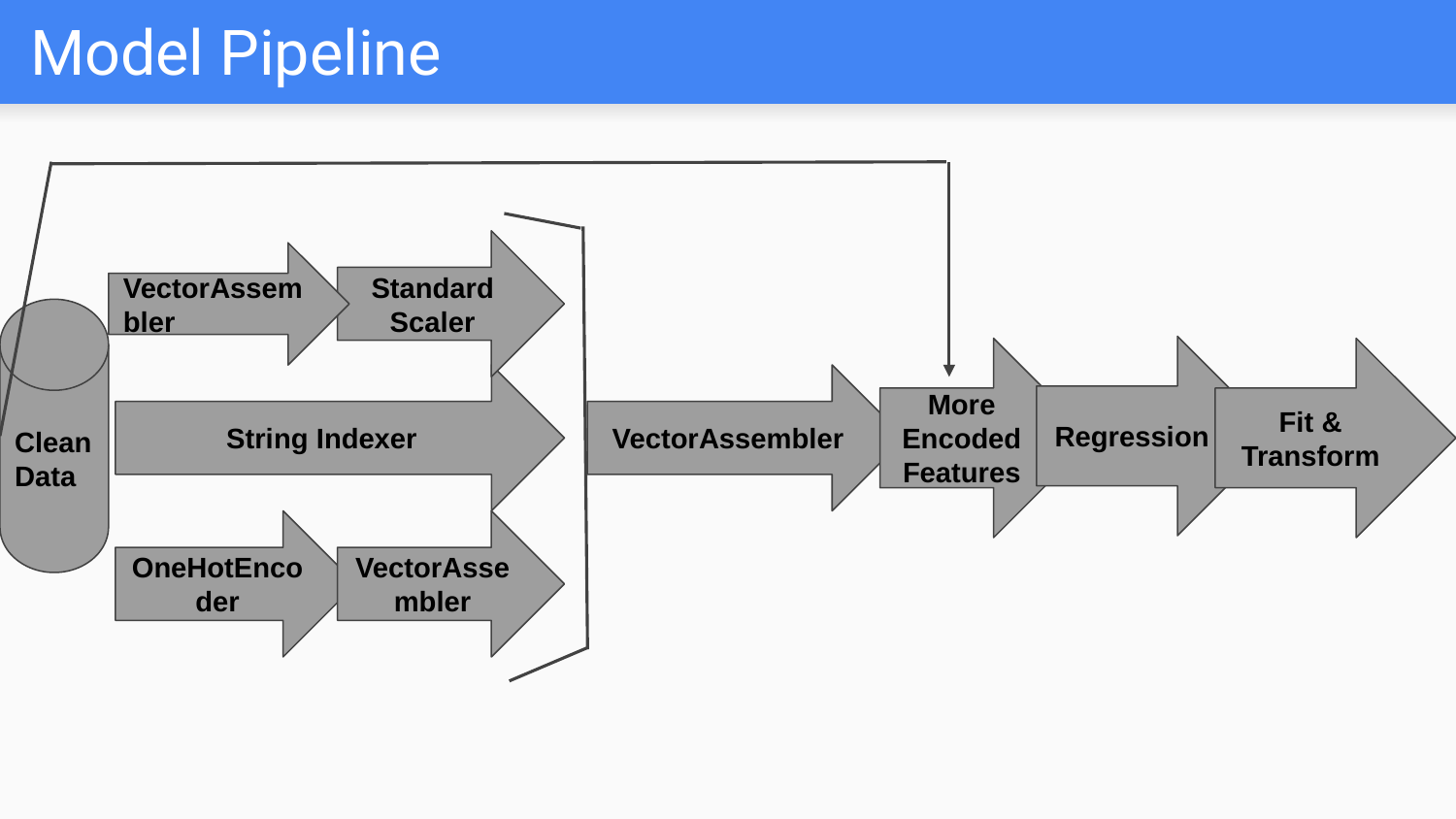

# Model Pipeline
Standard Scaler
VectorAssembler
Clean Data
Regression
More Encoded Features
Fit & Transform
String Indexer
VectorAssembler
OneHotEncoder
VectorAssembler